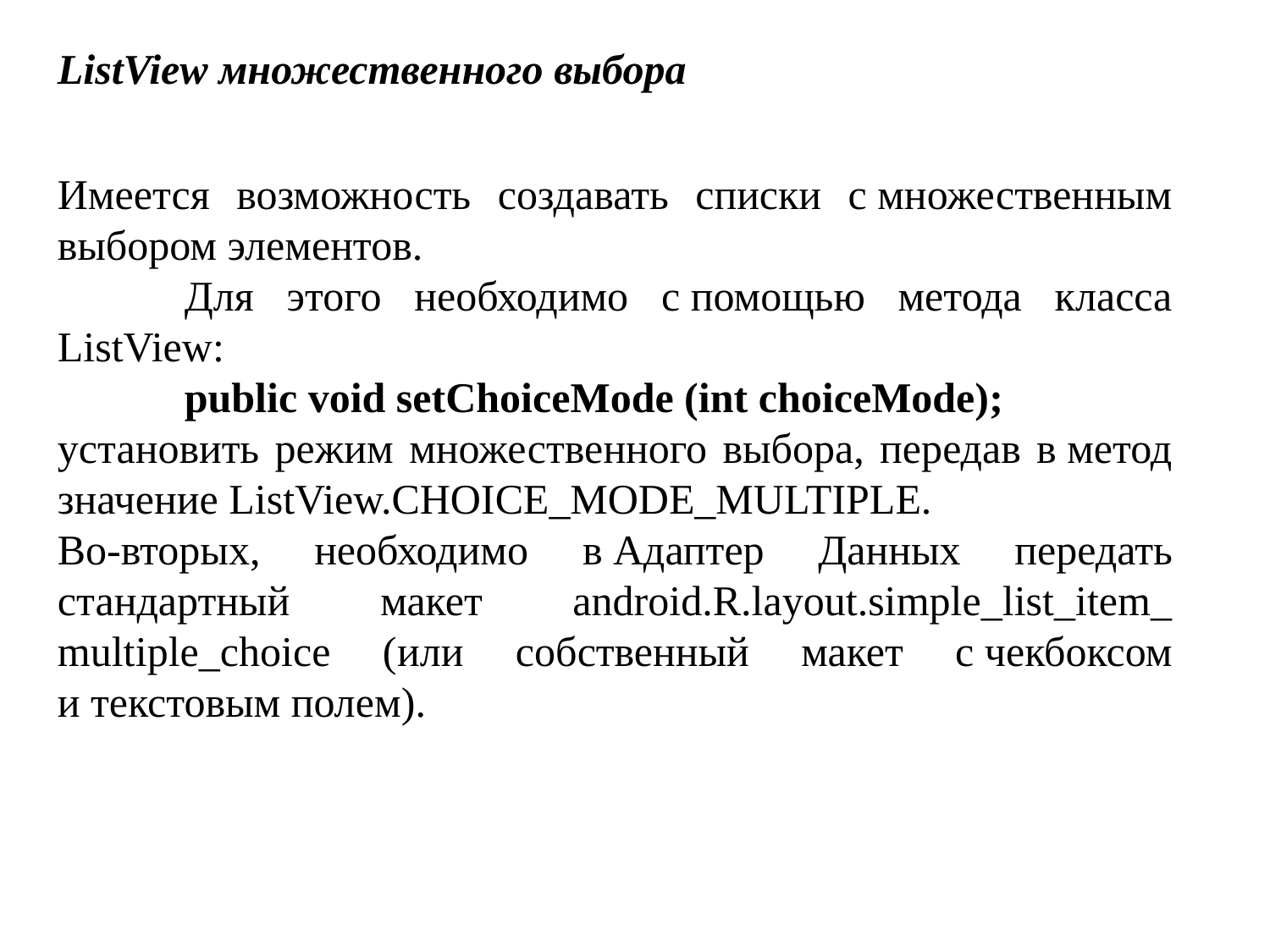

ListView множественного выбора
Имеется возможность создавать списки с множественным выбором элементов.
	Для этого необходимо с помощью метода класса ListView:
	public void setChoiceMode (int choiceMode);
установить режим множественного выбора, передав в метод значение ListView.CHOICE_MODE_MULTIPLE.
Во-вторых, необходимо в Адаптер Данных передать стандартный макет android.R.layout.simple_list_item_ multiple_choice (или собственный макет с чекбоксом и текстовым полем).